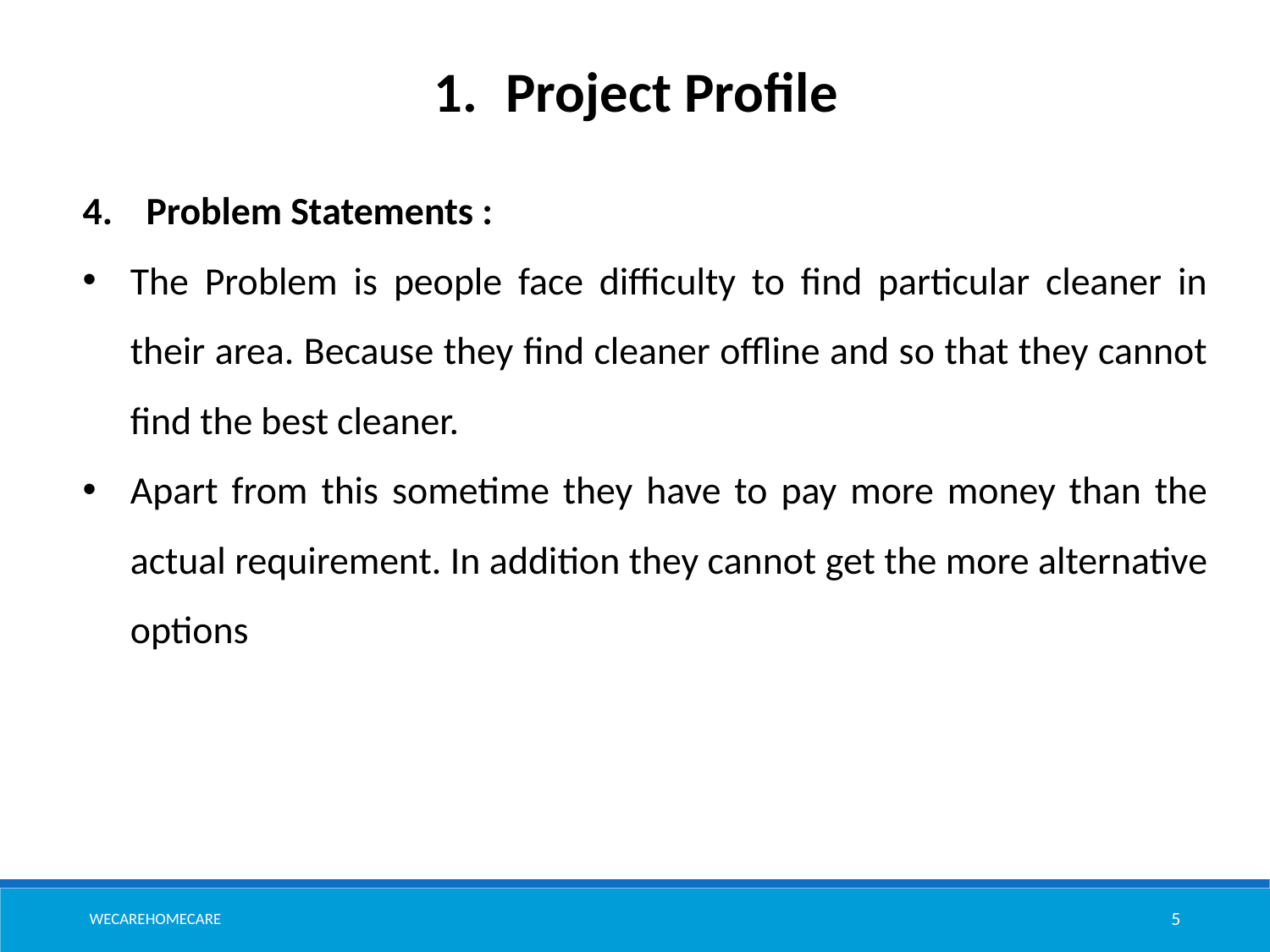

Project Profile
Problem Statements :
The Problem is people face difficulty to find particular cleaner in their area. Because they find cleaner offline and so that they cannot find the best cleaner.
Apart from this sometime they have to pay more money than the actual requirement. In addition they cannot get the more alternative options

Wecarehomecare
5